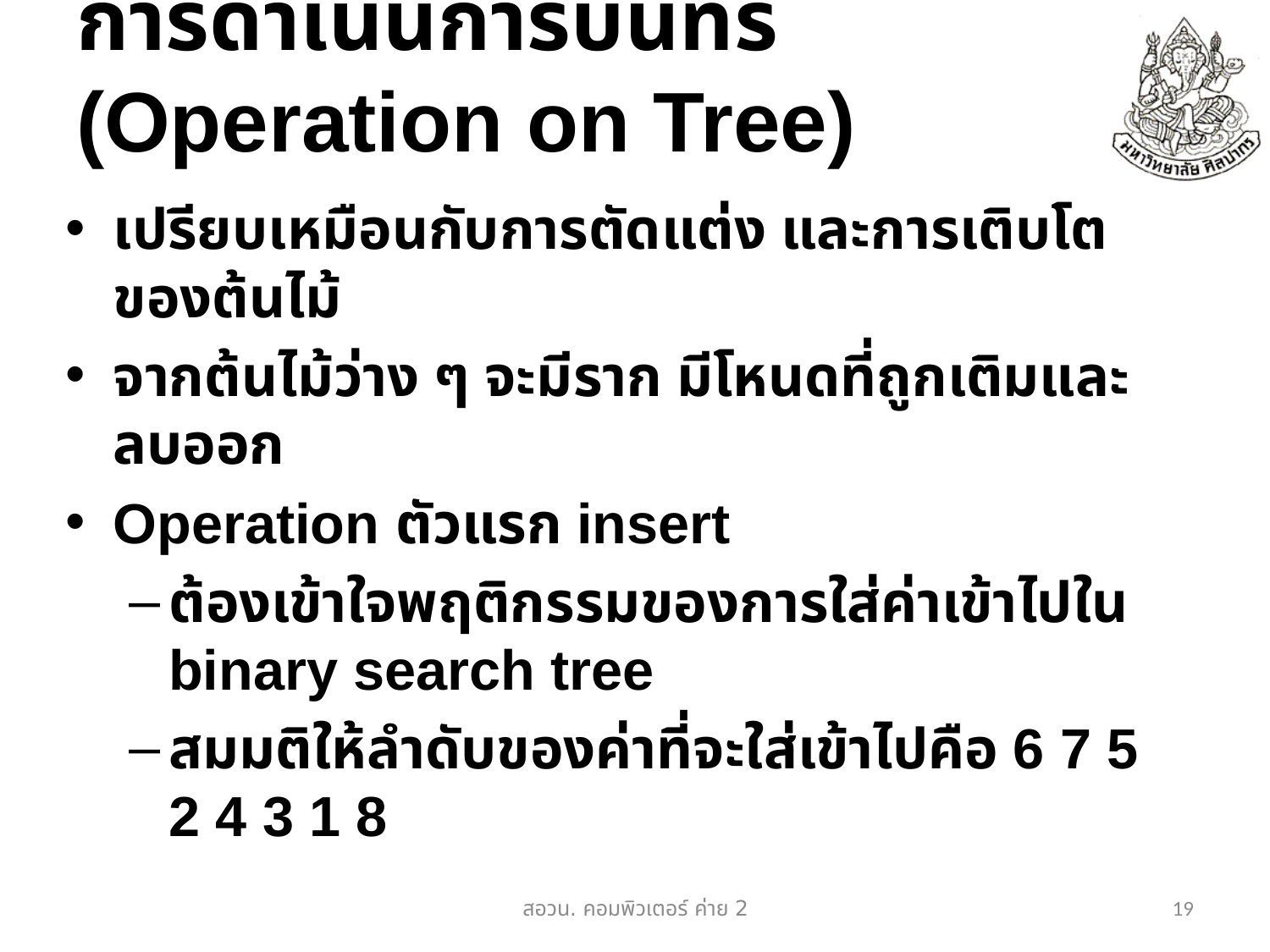

# การดำเนินการบนทรี (Operation on Tree)
เปรียบเหมือนกับการตัดแต่ง และการเติบโตของต้นไม้
จากต้นไม้ว่าง ๆ จะมีราก มีโหนดที่ถูกเติมและลบออก
Operation ตัวแรก insert
ต้องเข้าใจพฤติกรรมของการใส่ค่าเข้าไปใน binary search tree
สมมติให้ลำดับของค่าที่จะใส่เข้าไปคือ 6 7 5 2 4 3 1 8
สอวน. คอมพิวเตอร์​ ค่าย 2
19